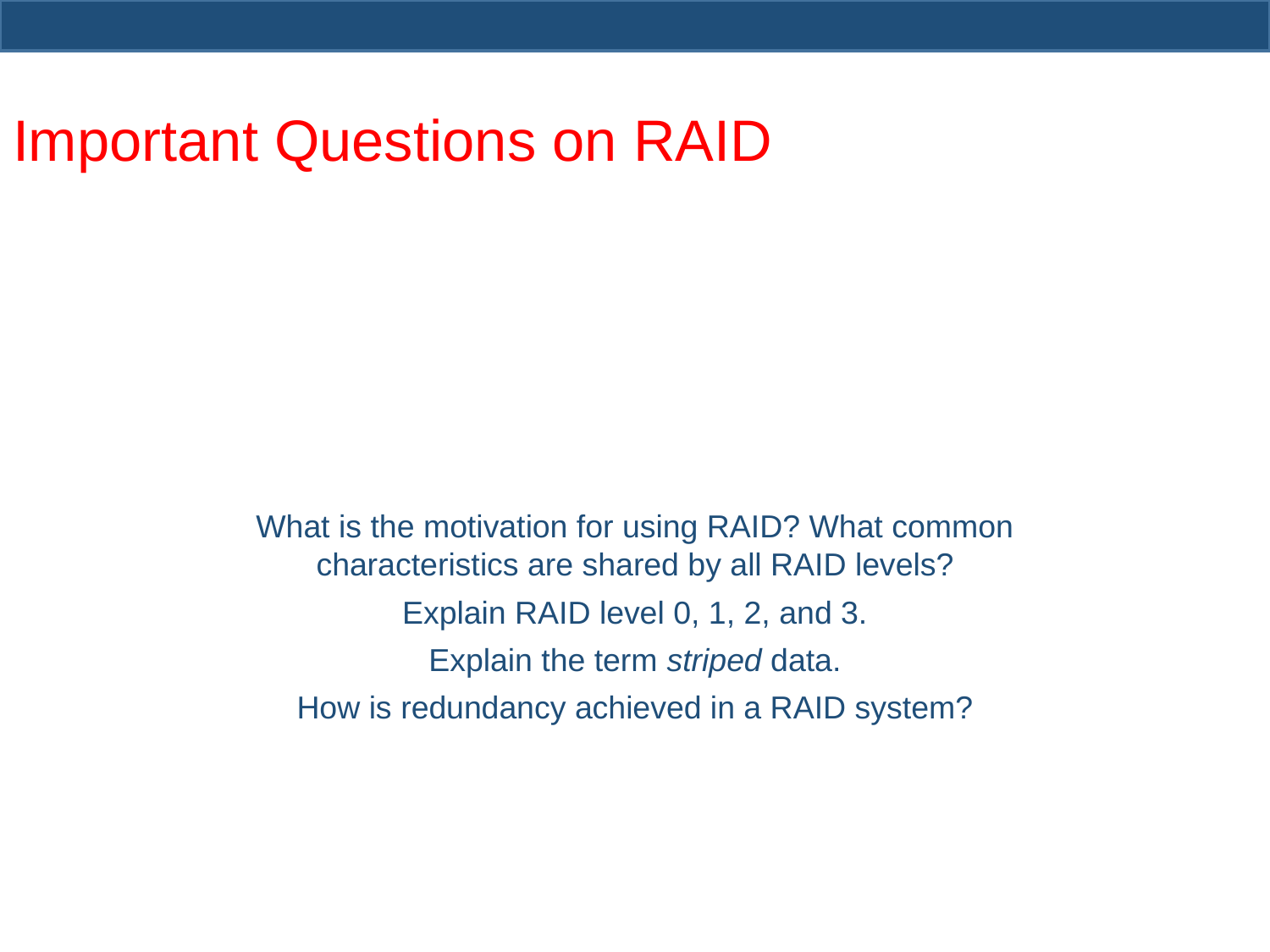

Important Questions on RAID
What is the motivation for using RAID? What common characteristics are shared by all RAID levels?
Explain RAID level 0, 1, 2, and 3.
Explain the term striped data.
How is redundancy achieved in a RAID system?